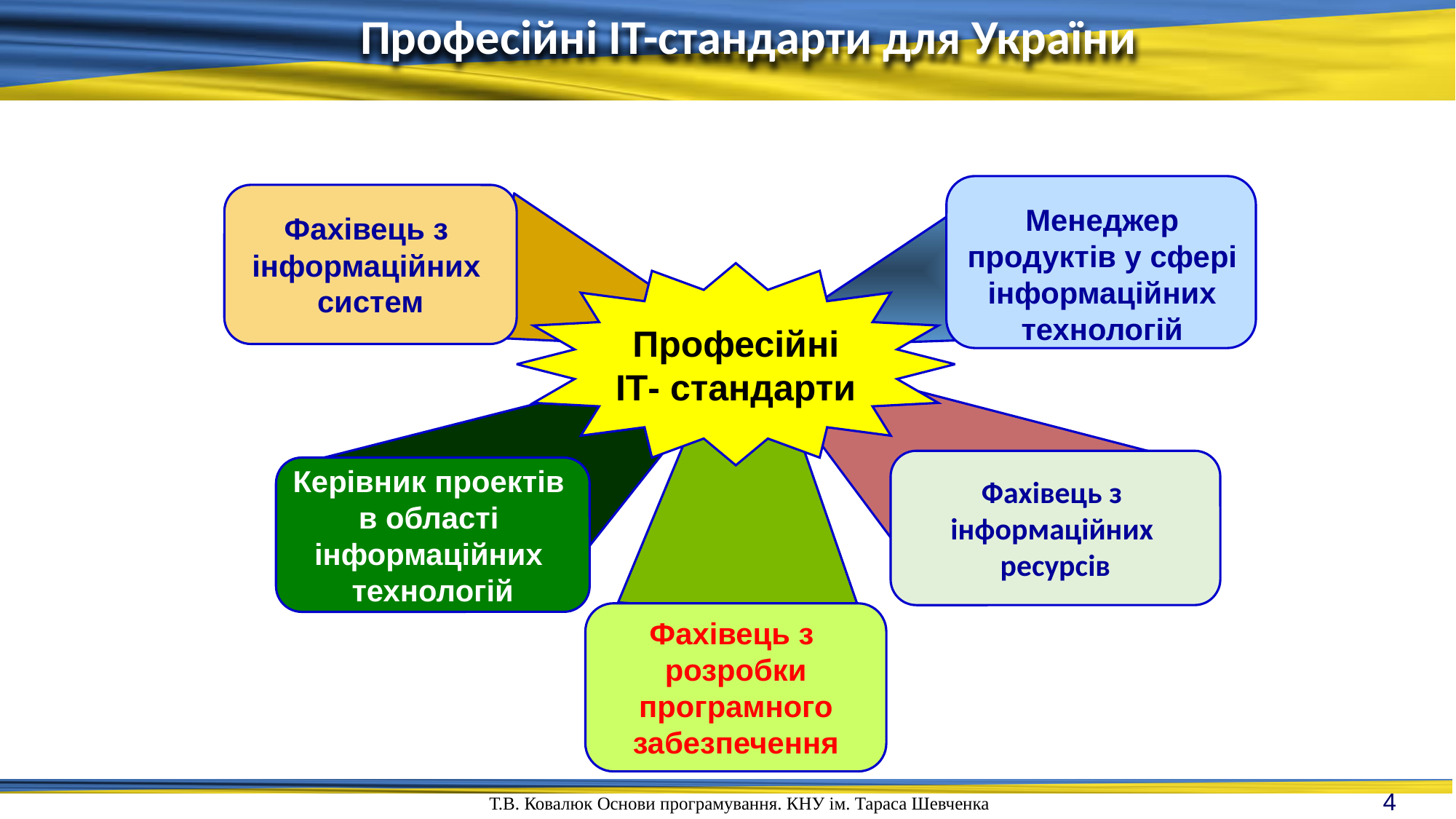

Професійні ІТ-стандарти для України

Фахівець з
інформаційних
систем

Професійні
ІТ- стандарти

Фахівець з
інформаційних
ресурсів
Керівник проектів
в області
інформаційних
технологій
Фахівець з
розробки
 програмного
забезпечення
Менеджер продуктів у сфері інформаційних технологій